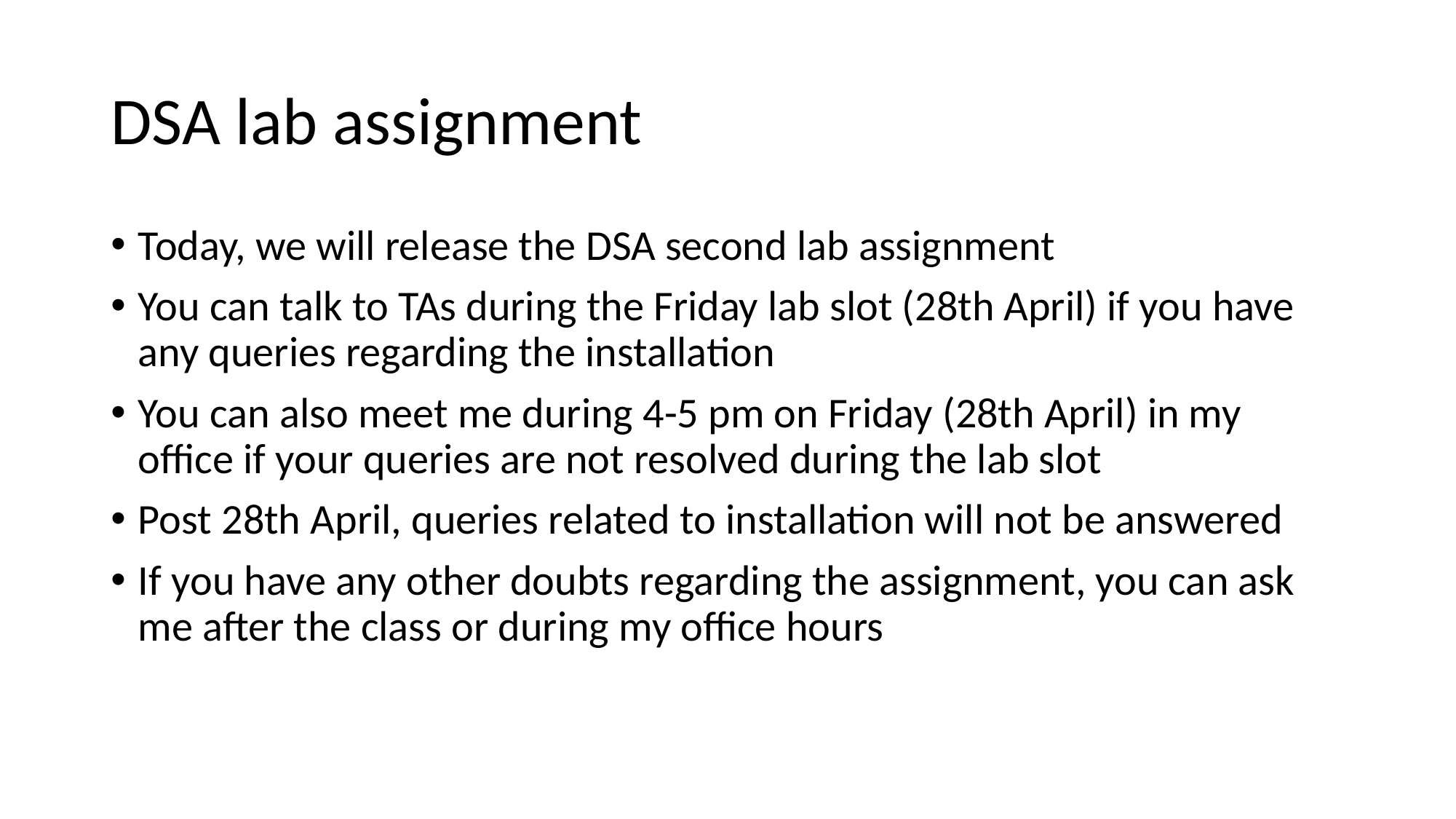

# DSA lab assignment
Today, we will release the DSA second lab assignment
You can talk to TAs during the Friday lab slot (28th April) if you have any queries regarding the installation
You can also meet me during 4-5 pm on Friday (28th April) in my office if your queries are not resolved during the lab slot
Post 28th April, queries related to installation will not be answered
If you have any other doubts regarding the assignment, you can ask me after the class or during my office hours